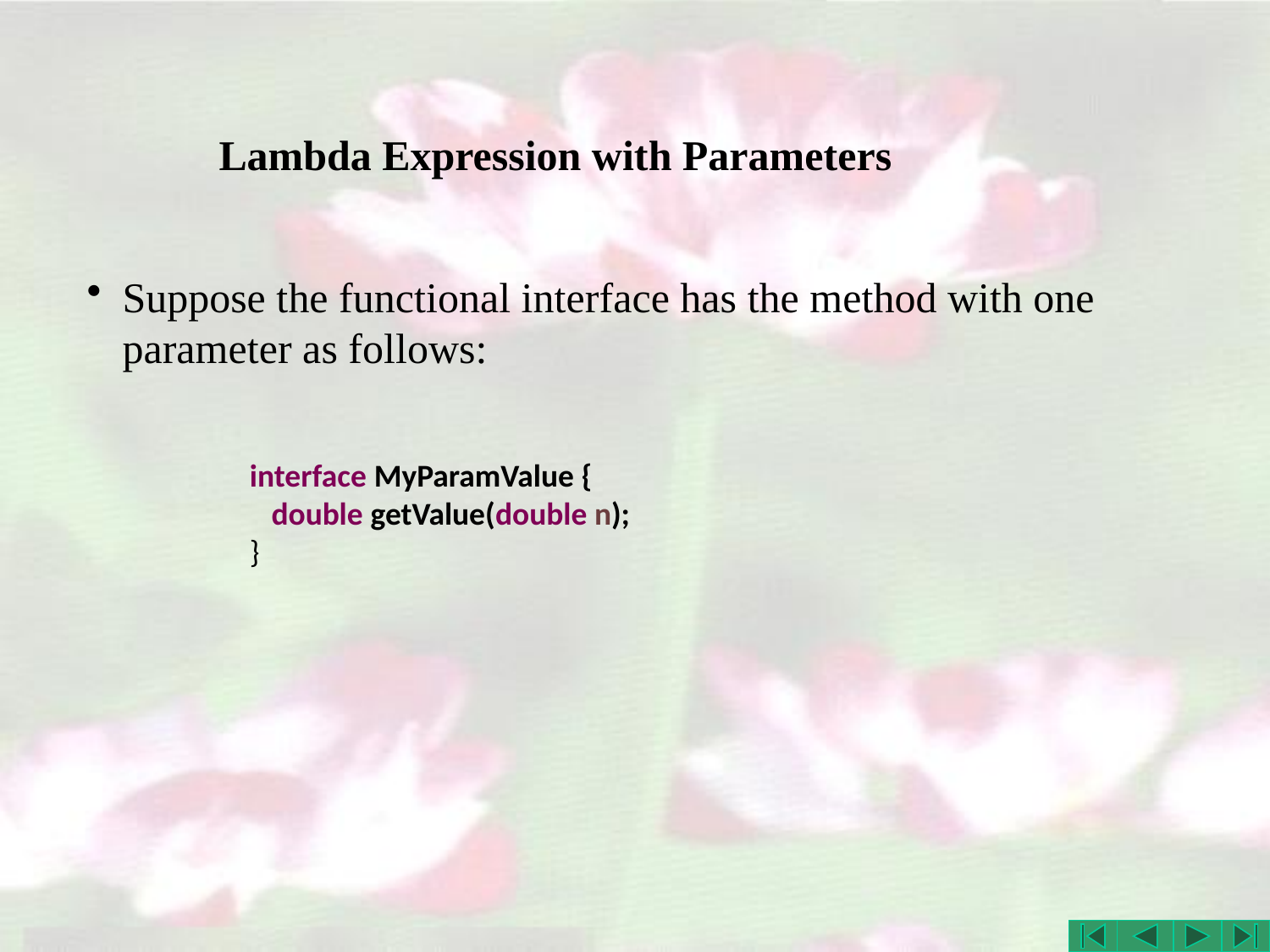

# Lambda Expression with Parameters
Suppose the functional interface has the method with one parameter as follows:
interface MyParamValue {
   double getValue(double n);
}